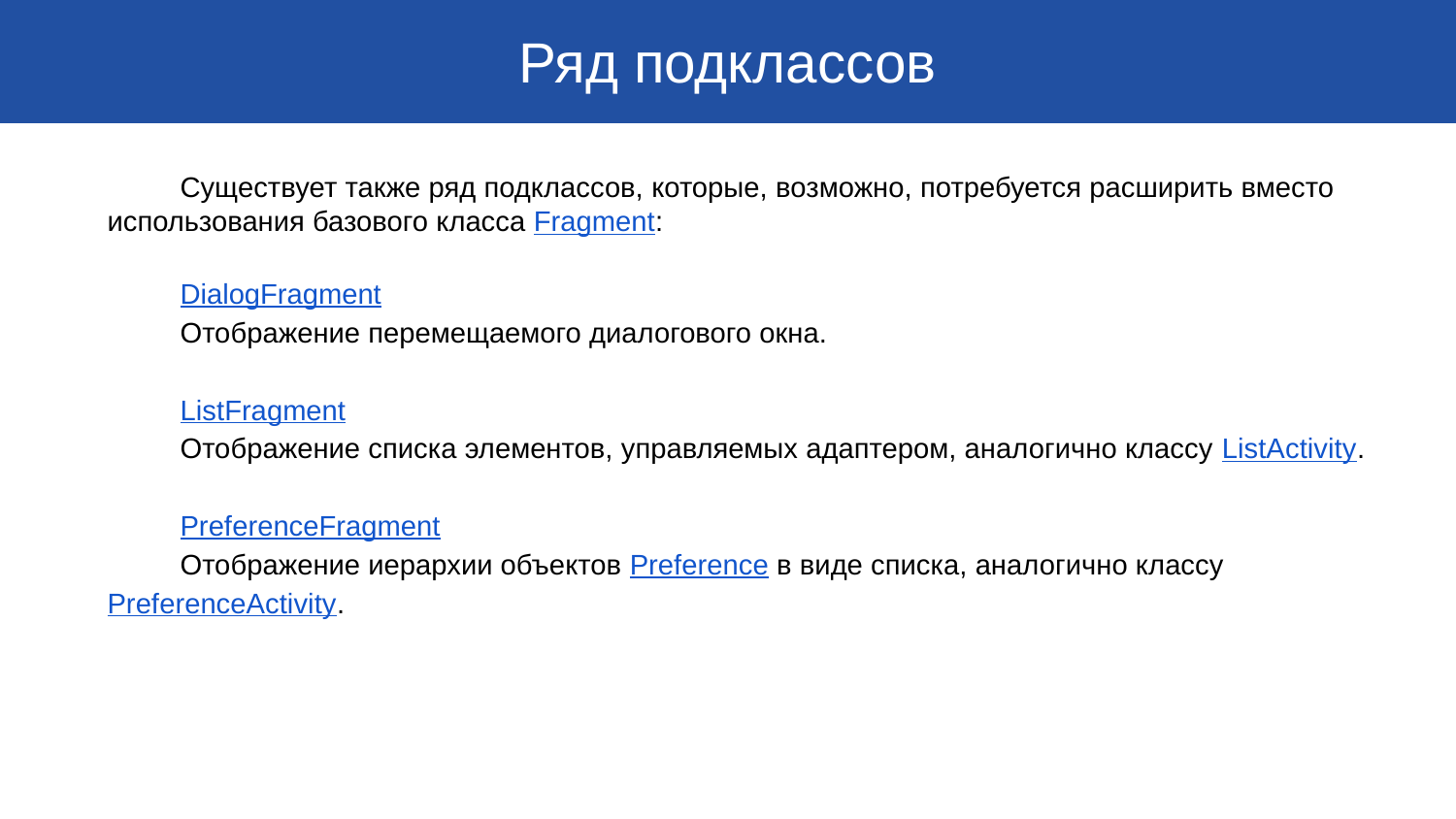

Ряд подклассов
Существует также ряд подклассов, которые, возможно, потребуется расширить вместо использования базового класса Fragment:

DialogFragment
Отображение перемещаемого диалогового окна.

ListFragment
Отображение списка элементов, управляемых адаптером, аналогично классу ListActivity.

PreferenceFragment
Отображение иерархии объектов Preference в виде списка, аналогично классу PreferenceActivity.